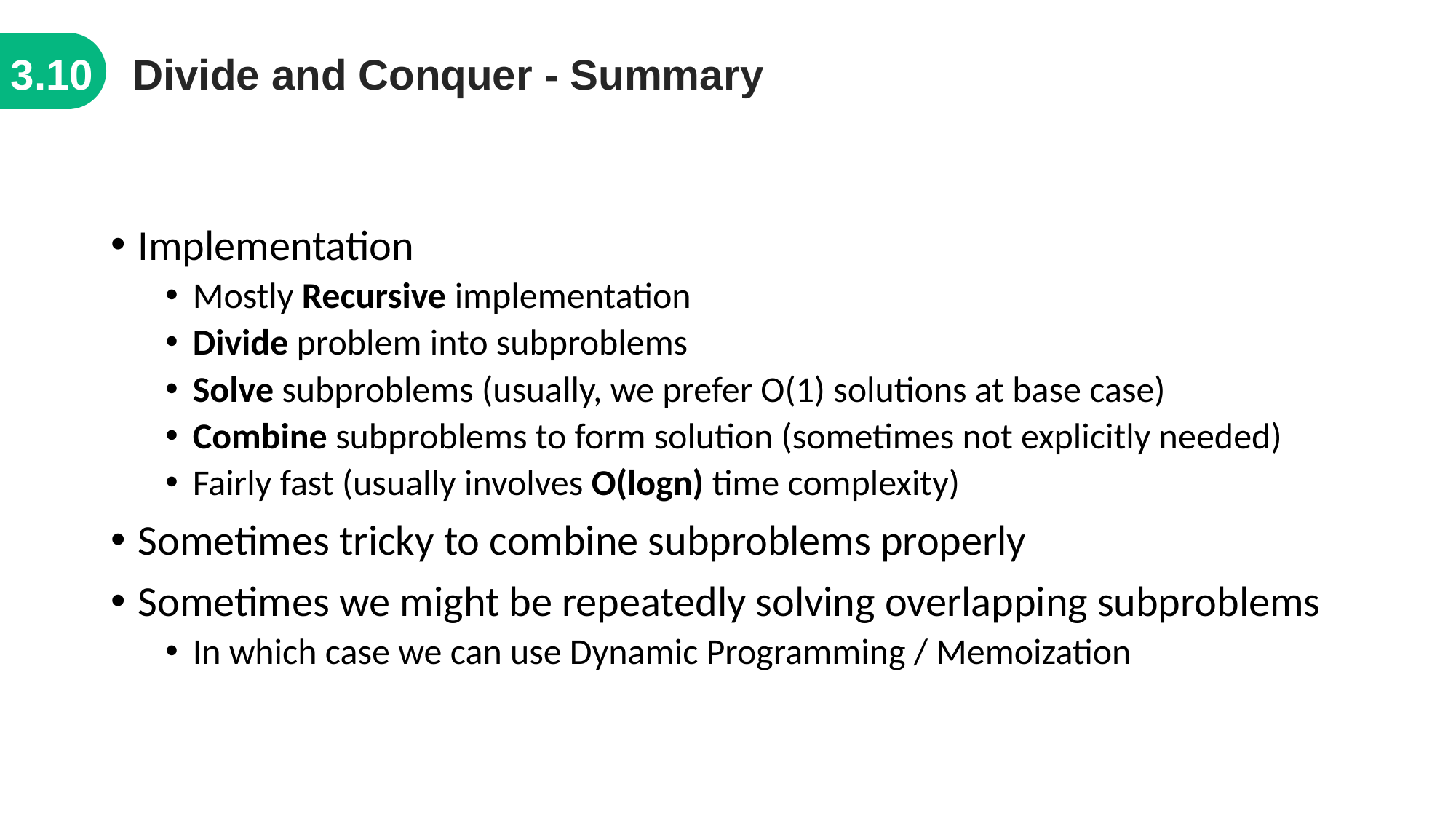

3.10
Divide and Conquer - Summary
Implementation
Mostly Recursive implementation
Divide problem into subproblems
Solve subproblems (usually, we prefer O(1) solutions at base case)
Combine subproblems to form solution (sometimes not explicitly needed)
Fairly fast (usually involves O(logn) time complexity)
Sometimes tricky to combine subproblems properly
Sometimes we might be repeatedly solving overlapping subproblems
In which case we can use Dynamic Programming / Memoization